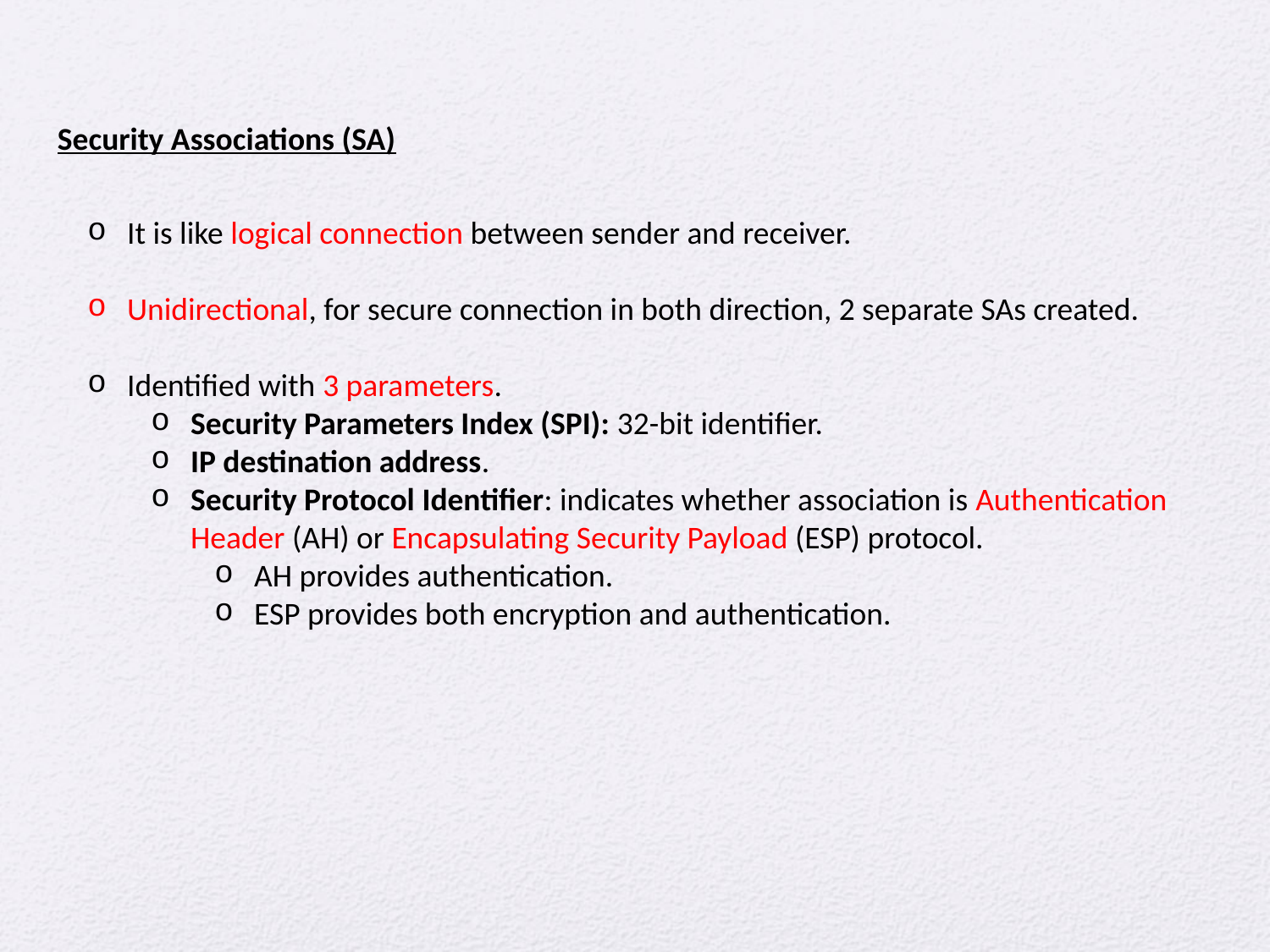

Security Associations (SA)
It is like logical connection between sender and receiver.

Unidirectional, for secure connection in both direction, 2 separate SAs created.

Identified with 3 parameters.
Security Parameters Index (SPI): 32-bit identifier.
IP destination address.
Security Protocol Identifier: indicates whether association is Authentication Header (AH) or Encapsulating Security Payload (ESP) protocol.
AH provides authentication.
ESP provides both encryption and authentication.